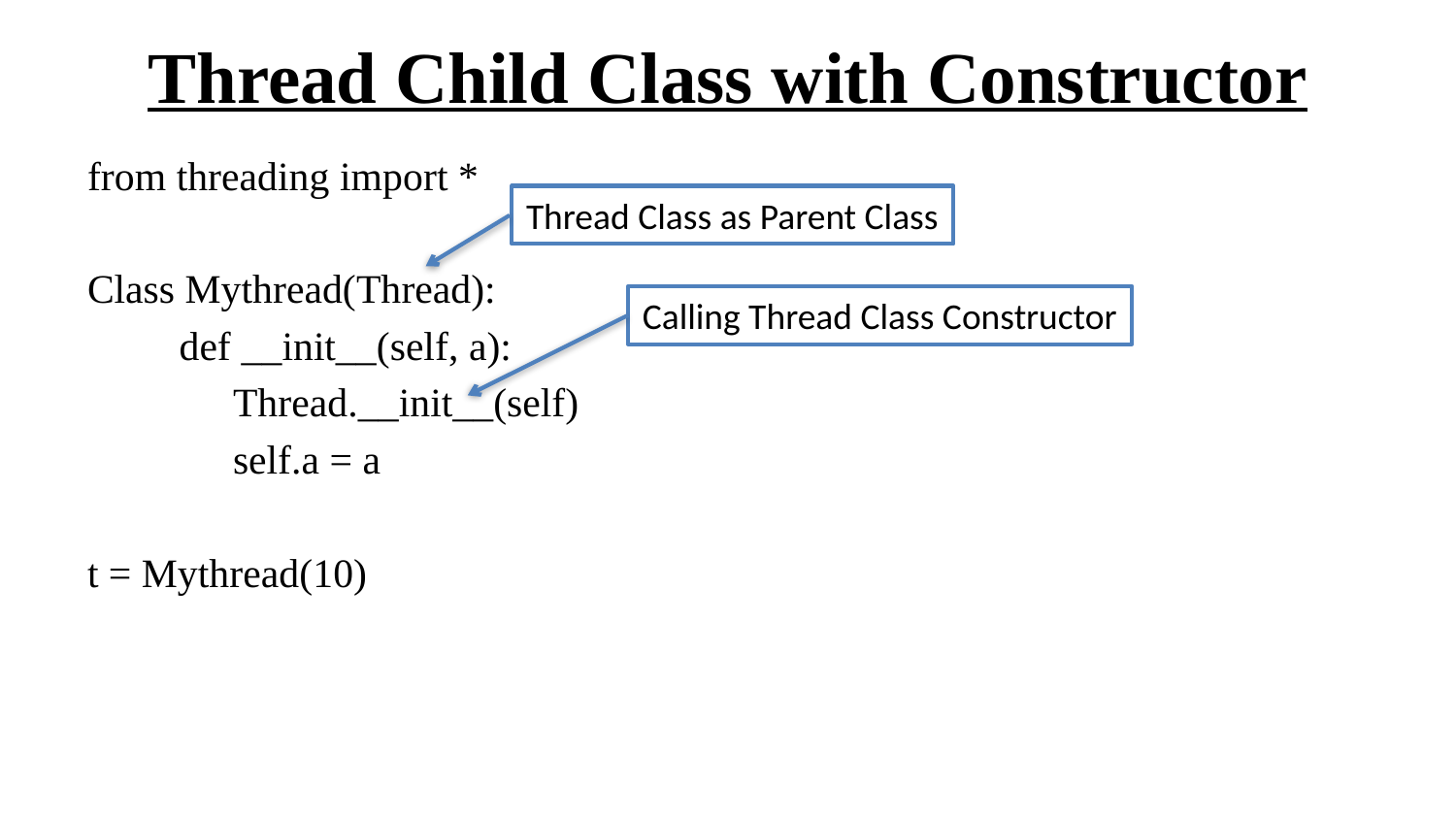

# Thread Child Class with Constructor
from threading import *

Class Mythread(Thread):
         def __init__(self, a):
	Thread.__init__(self)
	self.a = a

t = Mythread(10)
Thread Class as Parent Class
Calling Thread Class Constructor